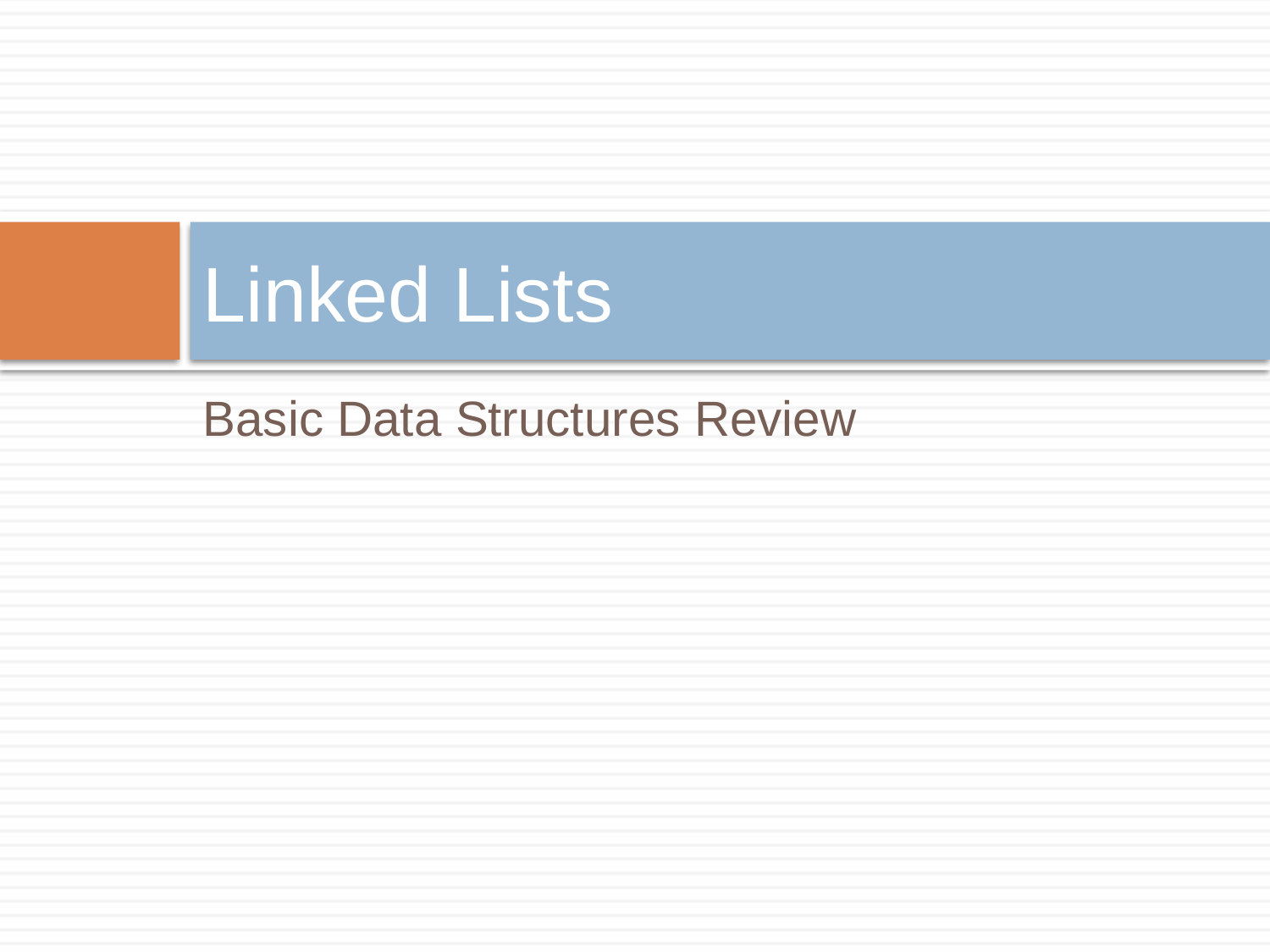

# Linked Lists
Basic Data Structures Review